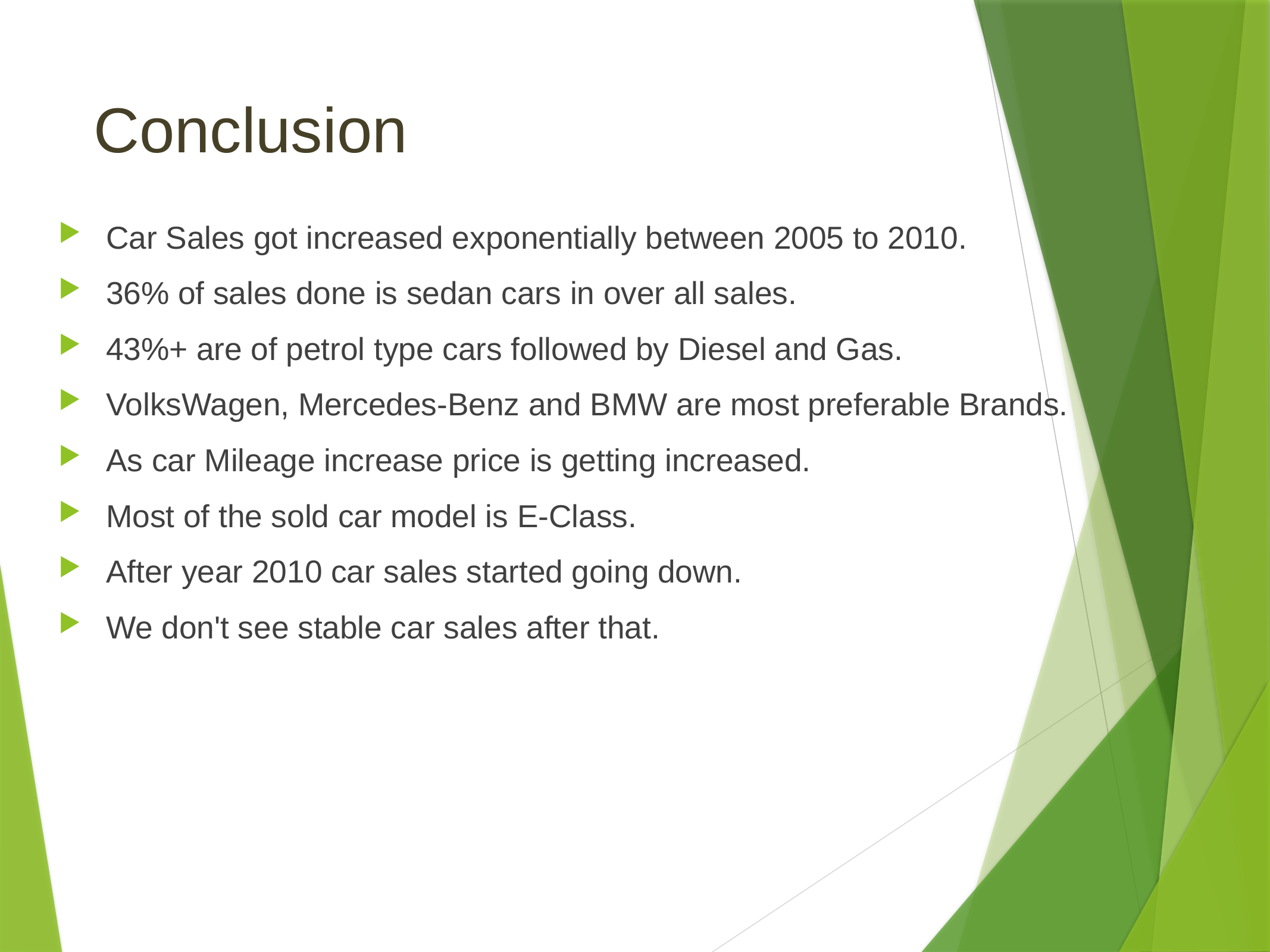

# Conclusion
Car Sales got increased exponentially between 2005 to 2010.
36% of sales done is sedan cars in over all sales.
43%+ are of petrol type cars followed by Diesel and Gas.
VolksWagen, Mercedes-Benz and BMW are most preferable Brands.
As car Mileage increase price is getting increased.
Most of the sold car model is E-Class.
After year 2010 car sales started going down.
We don't see stable car sales after that.